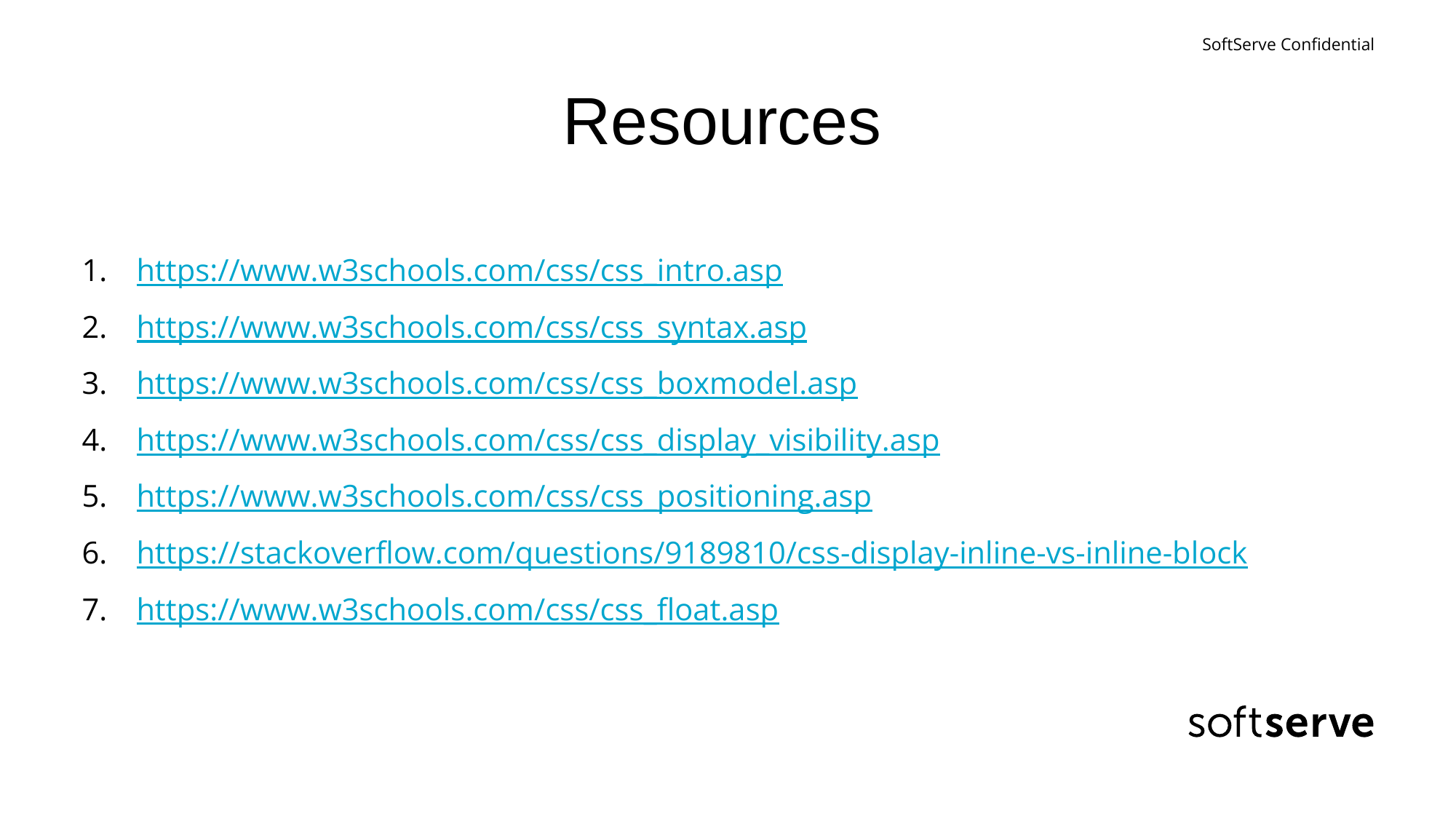

# Resources
https://www.w3schools.com/css/css_intro.asp
https://www.w3schools.com/css/css_syntax.asp
https://www.w3schools.com/css/css_boxmodel.asp
https://www.w3schools.com/css/css_display_visibility.asp
https://www.w3schools.com/css/css_positioning.asp
https://stackoverflow.com/questions/9189810/css-display-inline-vs-inline-block
https://www.w3schools.com/css/css_float.asp